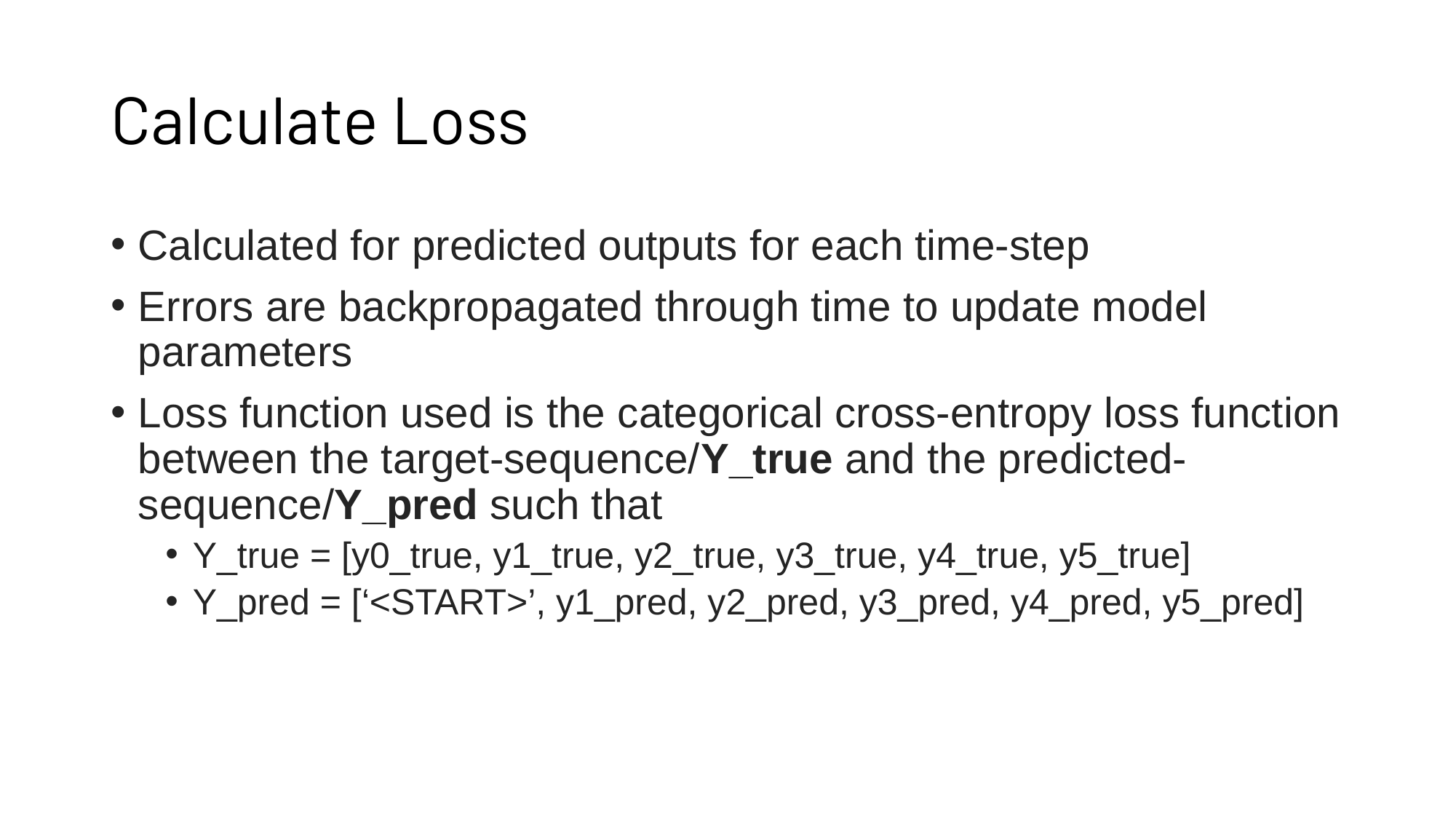

# Calculate Loss
Calculated for predicted outputs for each time-step
Errors are backpropagated through time to update model parameters
Loss function used is the categorical cross-entropy loss function between the target-sequence/Y_true and the predicted-sequence/Y_pred such that
Y_true = [y0_true, y1_true, y2_true, y3_true, y4_true, y5_true]
Y_pred = [‘<START>’, y1_pred, y2_pred, y3_pred, y4_pred, y5_pred]